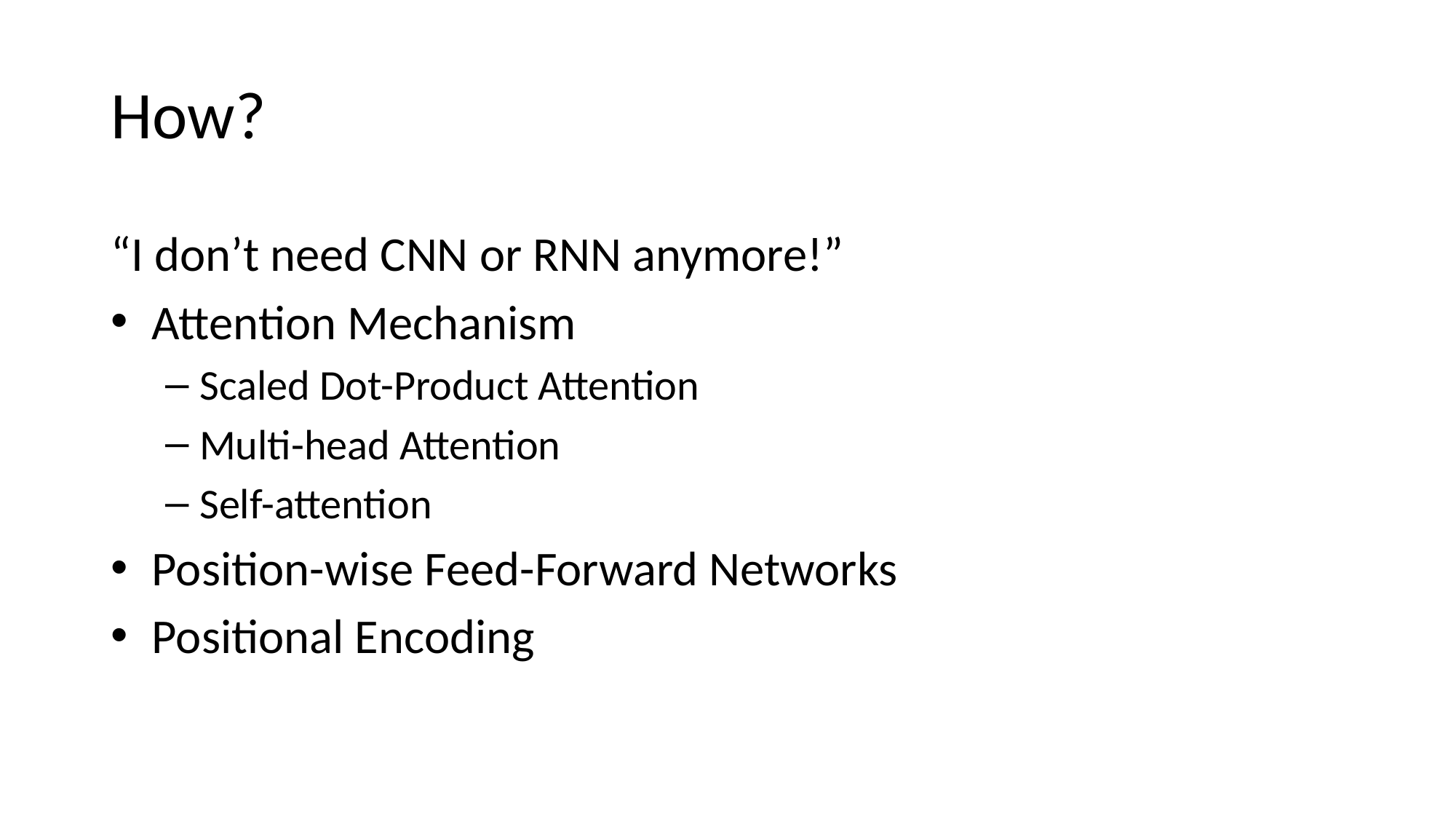

# How?
“I don’t need CNN or RNN anymore!”
Attention Mechanism
Scaled Dot-Product Attention
Multi-head Attention
Self-attention
Position-wise Feed-Forward Networks
Positional Encoding